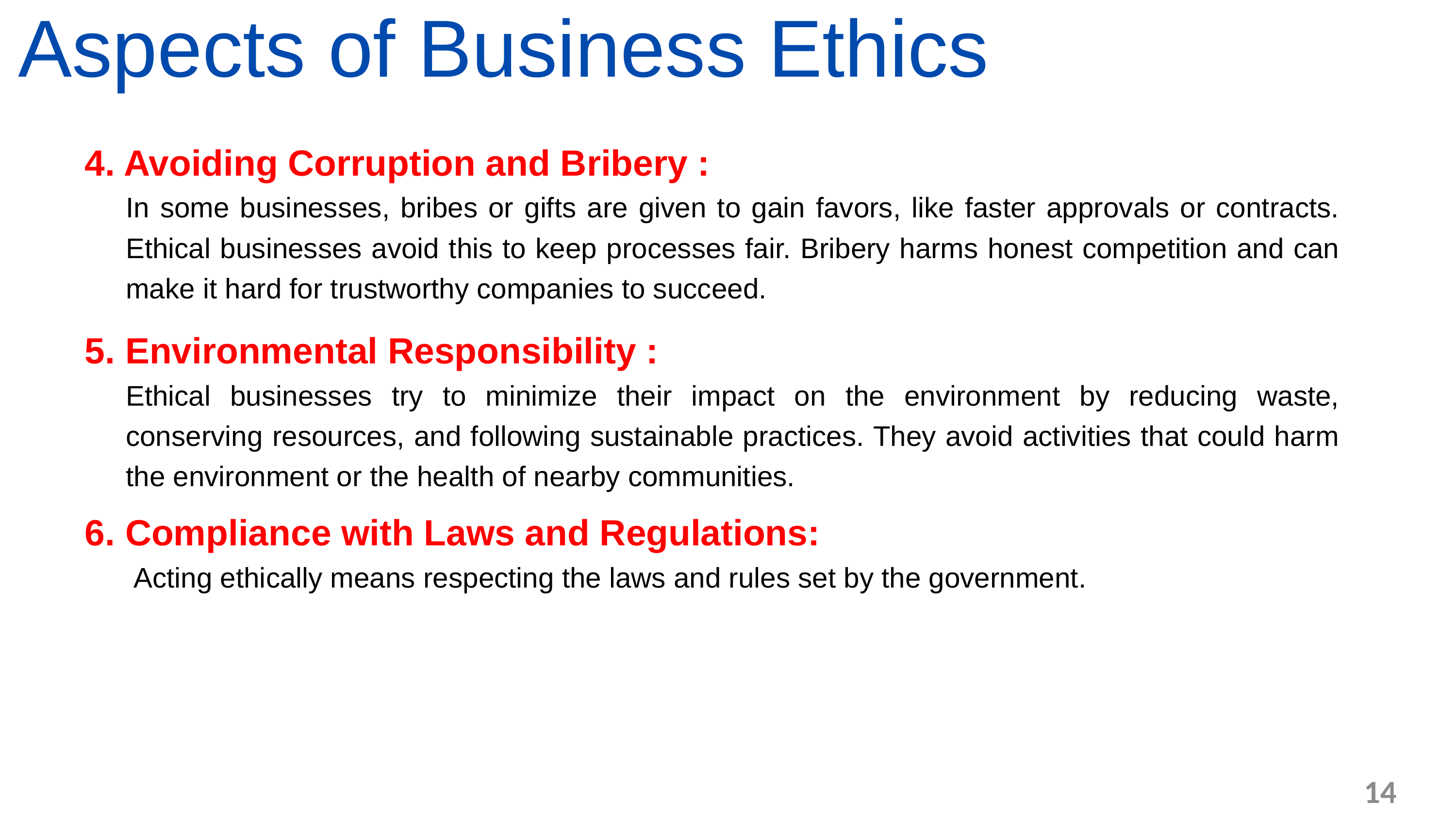

Aspects of Business Ethics
4. Avoiding Corruption and Bribery :
	In some businesses, bribes or gifts are given to gain favors, like faster approvals or contracts. Ethical businesses avoid this to keep processes fair. Bribery harms honest competition and can make it hard for trustworthy companies to succeed.
5. Environmental Responsibility :
	Ethical businesses try to minimize their impact on the environment by reducing waste, conserving resources, and following sustainable practices. They avoid activities that could harm the environment or the health of nearby communities.
6. Compliance with Laws and Regulations:
	 Acting ethically means respecting the laws and rules set by the government.
14